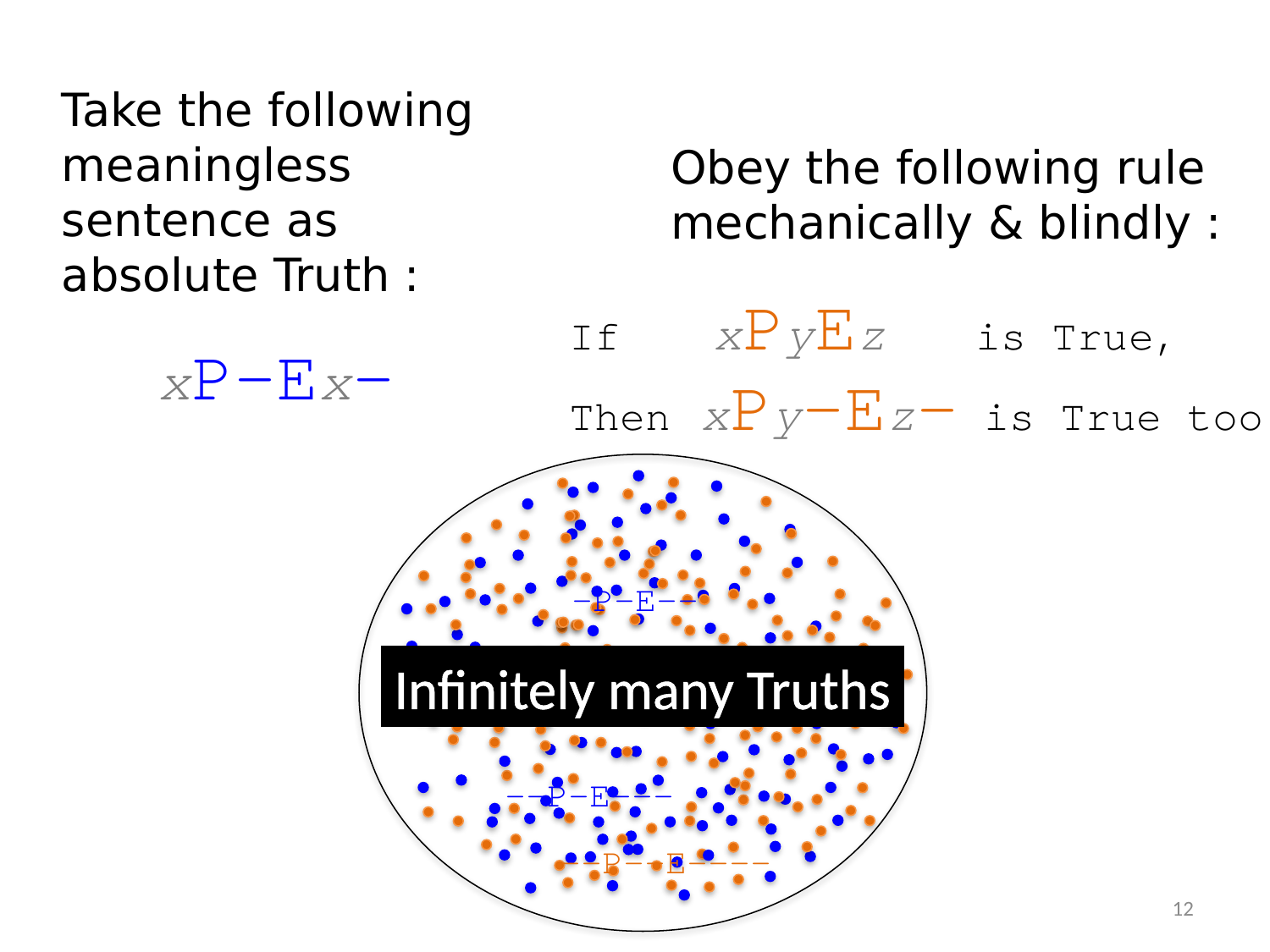

Take the following meaningless sentence as absolute Truth :
Obey the following rule mechanically & blindly :
If    xPyEz   is True,
Then xPy-Ez- is True too

xP-Ex-

-P-E--

Infinitely many Truths
-P--E---

--P-E---

--P--E----

12